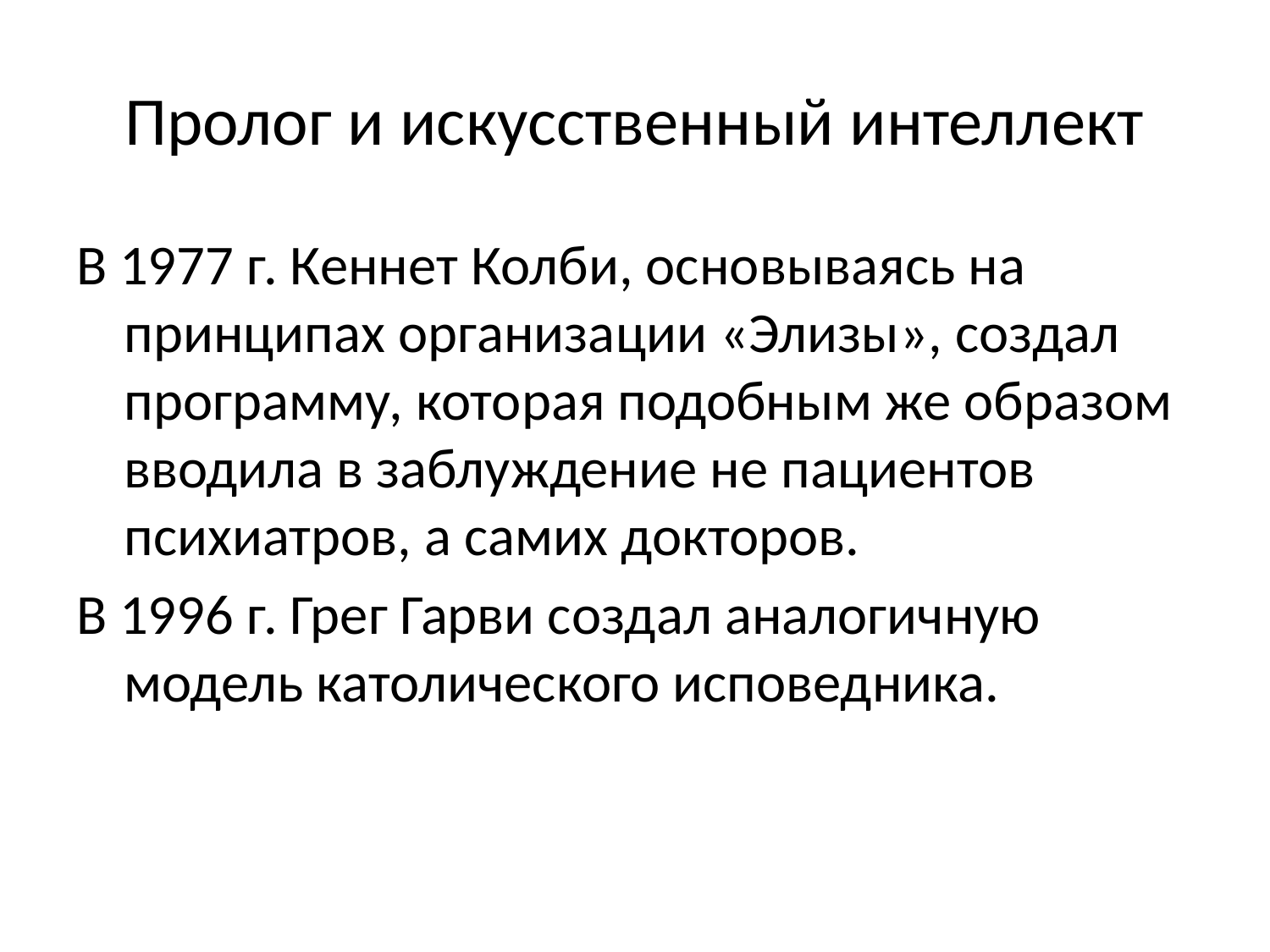

# Пролог и искусственный интеллект
В 1977 г. Кеннет Колби, основываясь на принципах организации «Элизы», создал программу, которая подобным же образом вводила в заблуждение не пациентов психиатров, а самих докторов.
В 1996 г. Грег Гарви создал аналогичную модель католического исповедника.